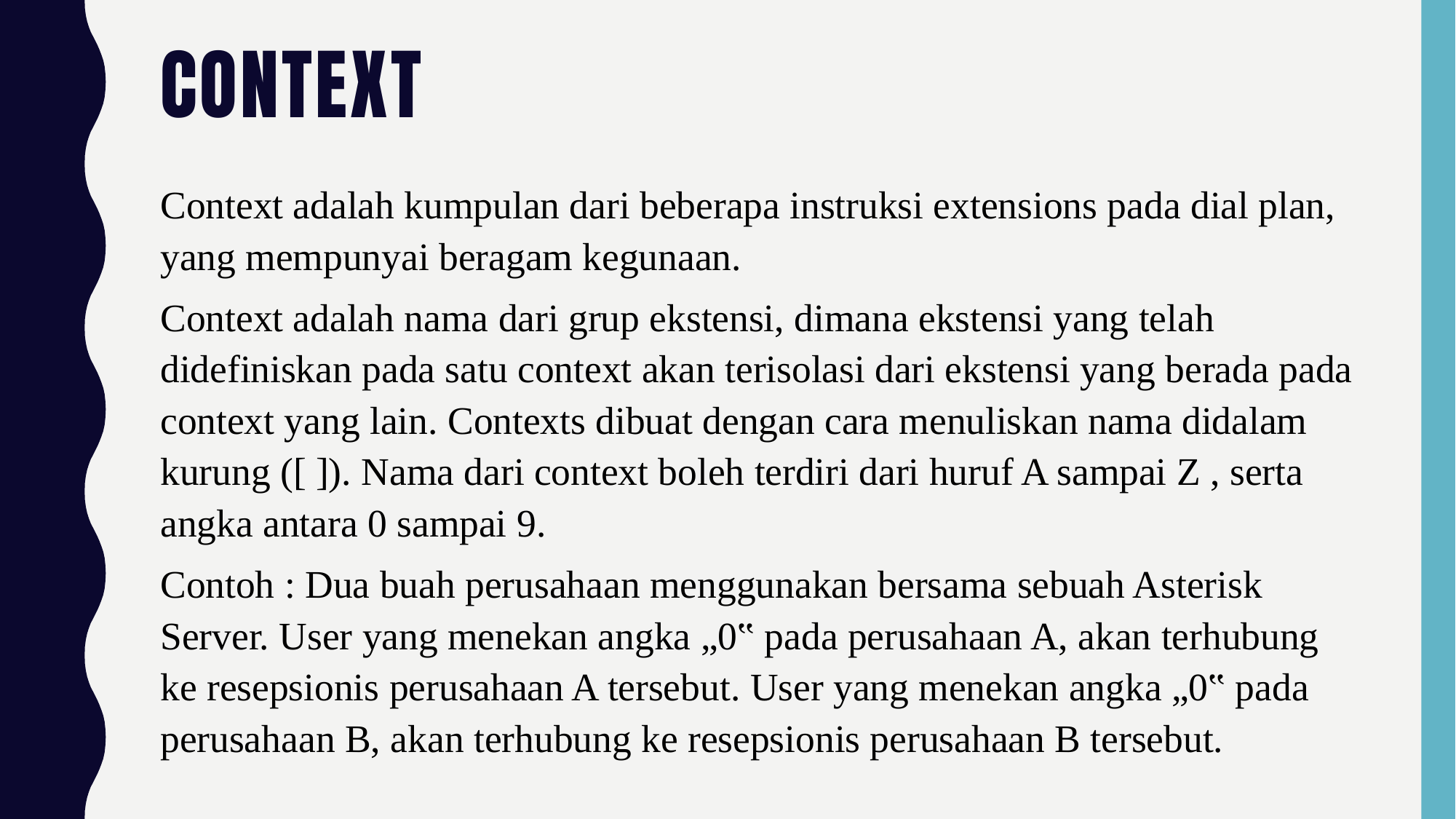

# context
Context adalah kumpulan dari beberapa instruksi extensions pada dial plan, yang mempunyai beragam kegunaan.
Context adalah nama dari grup ekstensi, dimana ekstensi yang telah didefiniskan pada satu context akan terisolasi dari ekstensi yang berada pada context yang lain. Contexts dibuat dengan cara menuliskan nama didalam kurung ([ ]). Nama dari context boleh terdiri dari huruf A sampai Z , serta angka antara 0 sampai 9.
Contoh : Dua buah perusahaan menggunakan bersama sebuah Asterisk Server. User yang menekan angka „0‟ pada perusahaan A, akan terhubung ke resepsionis perusahaan A tersebut. User yang menekan angka „0‟ pada perusahaan B, akan terhubung ke resepsionis perusahaan B tersebut.